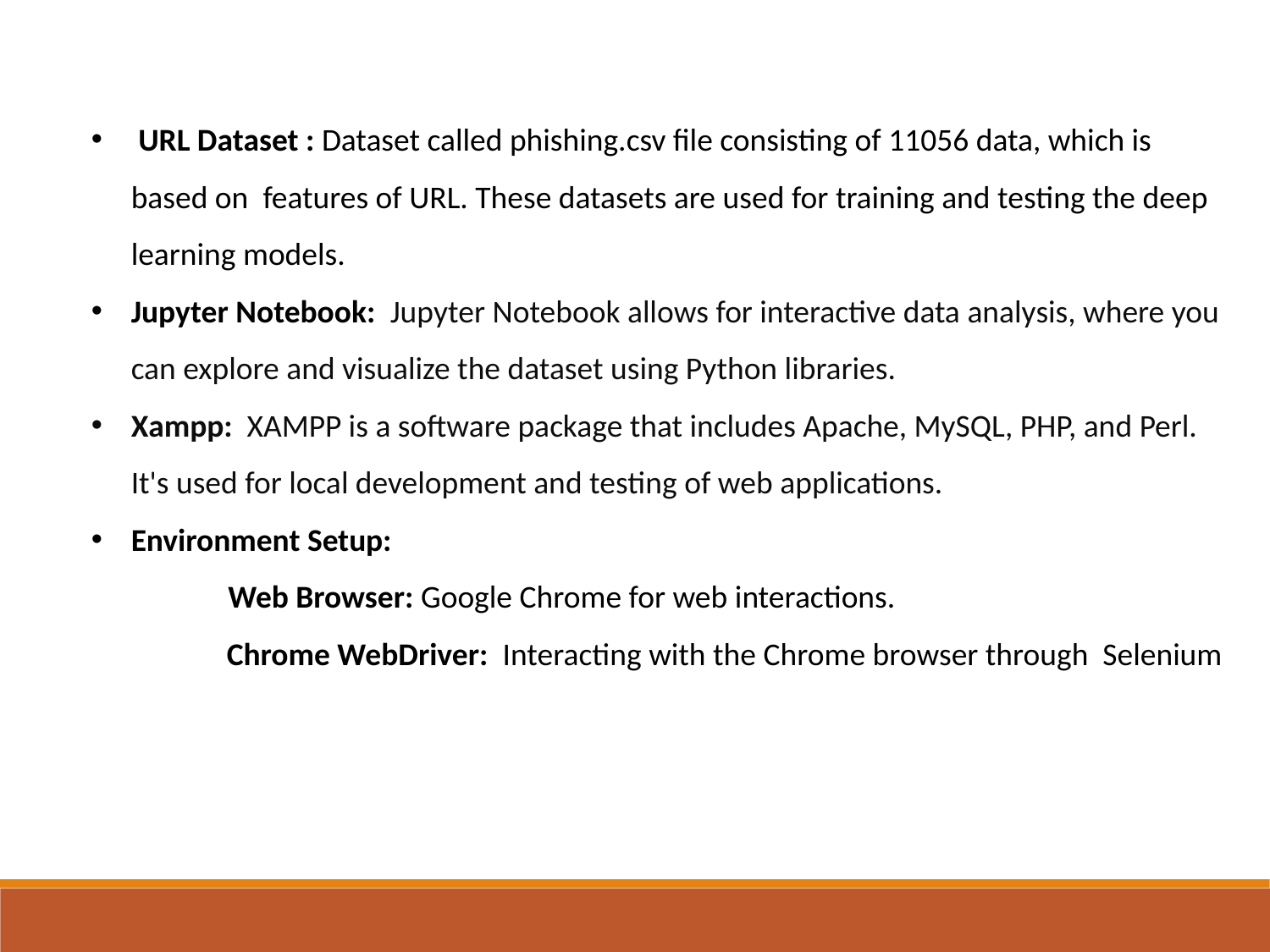

URL Dataset : Dataset called phishing.csv file consisting of 11056 data, which is based on  features of URL. These datasets are used for training and testing the deep learning models.
Jupyter Notebook:  Jupyter Notebook allows for interactive data analysis, where you can explore and visualize the dataset using Python libraries.
Xampp:  XAMPP is a software package that includes Apache, MySQL, PHP, and Perl. It's used for local development and testing of web applications.
Environment Setup:
                   Web Browser: Google Chrome for web interactions.
          Chrome WebDriver:  Interacting with the Chrome browser through  Selenium